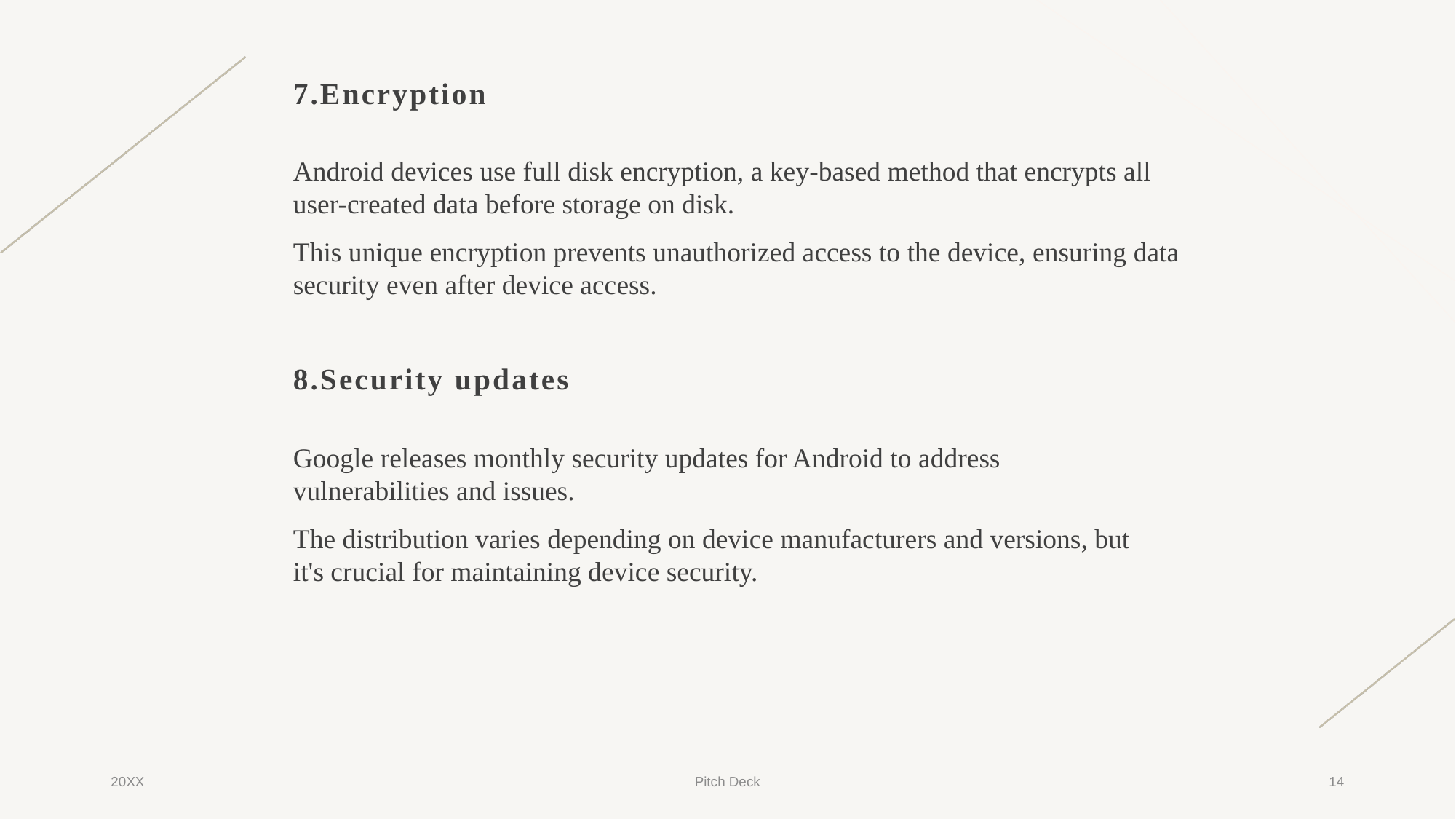

7.Encryption

Android devices use full disk encryption, a key-based method that encrypts all user-created data before storage on disk.
This unique encryption prevents unauthorized access to the device, ensuring data security even after device access.
8.Security updates

Google releases monthly security updates for Android to address vulnerabilities and issues.
The distribution varies depending on device manufacturers and versions, but it's crucial for maintaining device security.
20XX
Pitch Deck
14